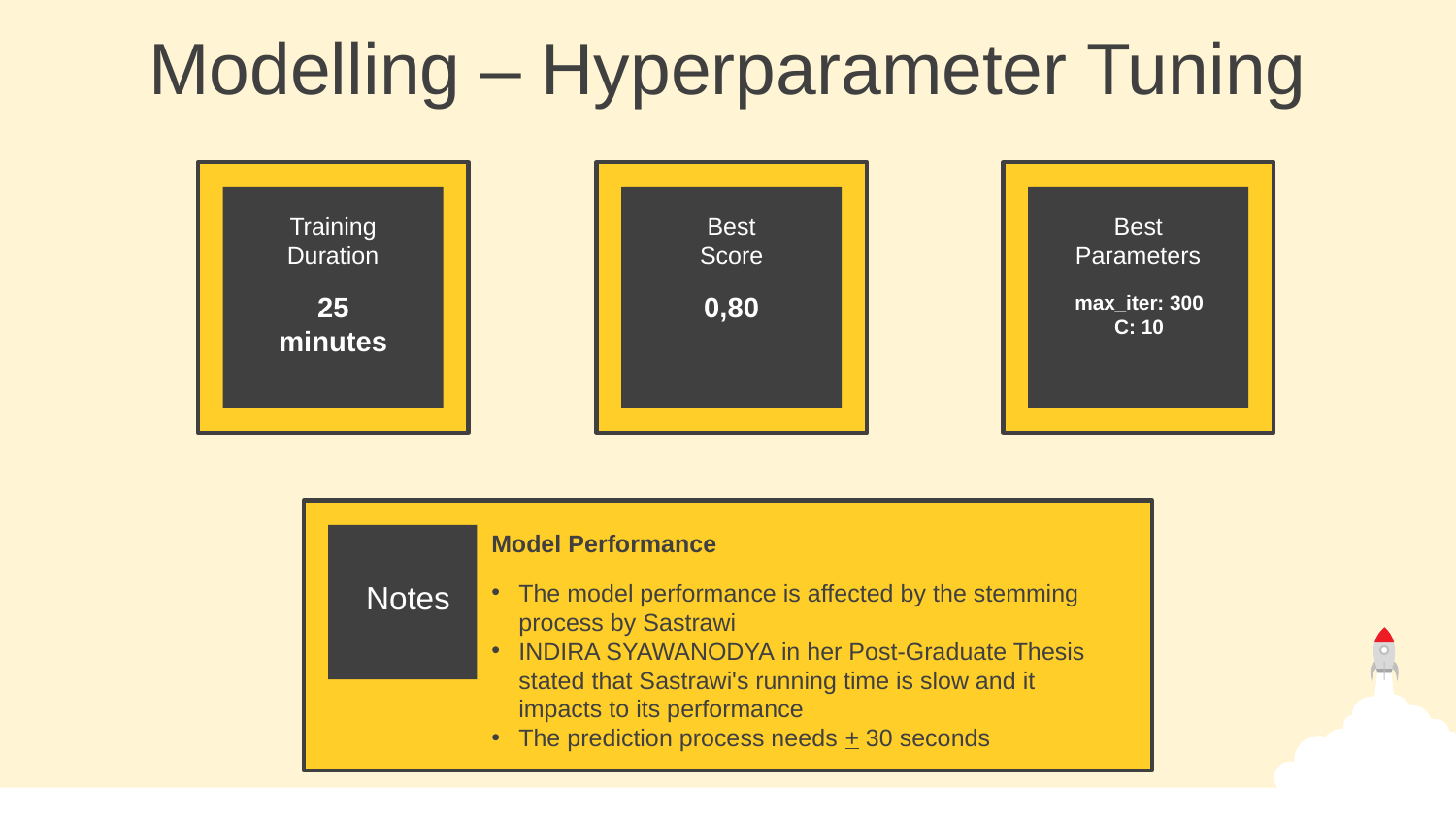

Modelling – Hyperparameter Tuning

Training Duration
25 minutes

Best Score
0,80

Best Parameters
max_iter: 300
C: 10

Model Performance

Notes
The model performance is affected by the stemming process by Sastrawi
INDIRA SYAWANODYA in her Post-Graduate Thesis stated that Sastrawi's running time is slow and it impacts to its performance
The prediction process needs + 30 seconds